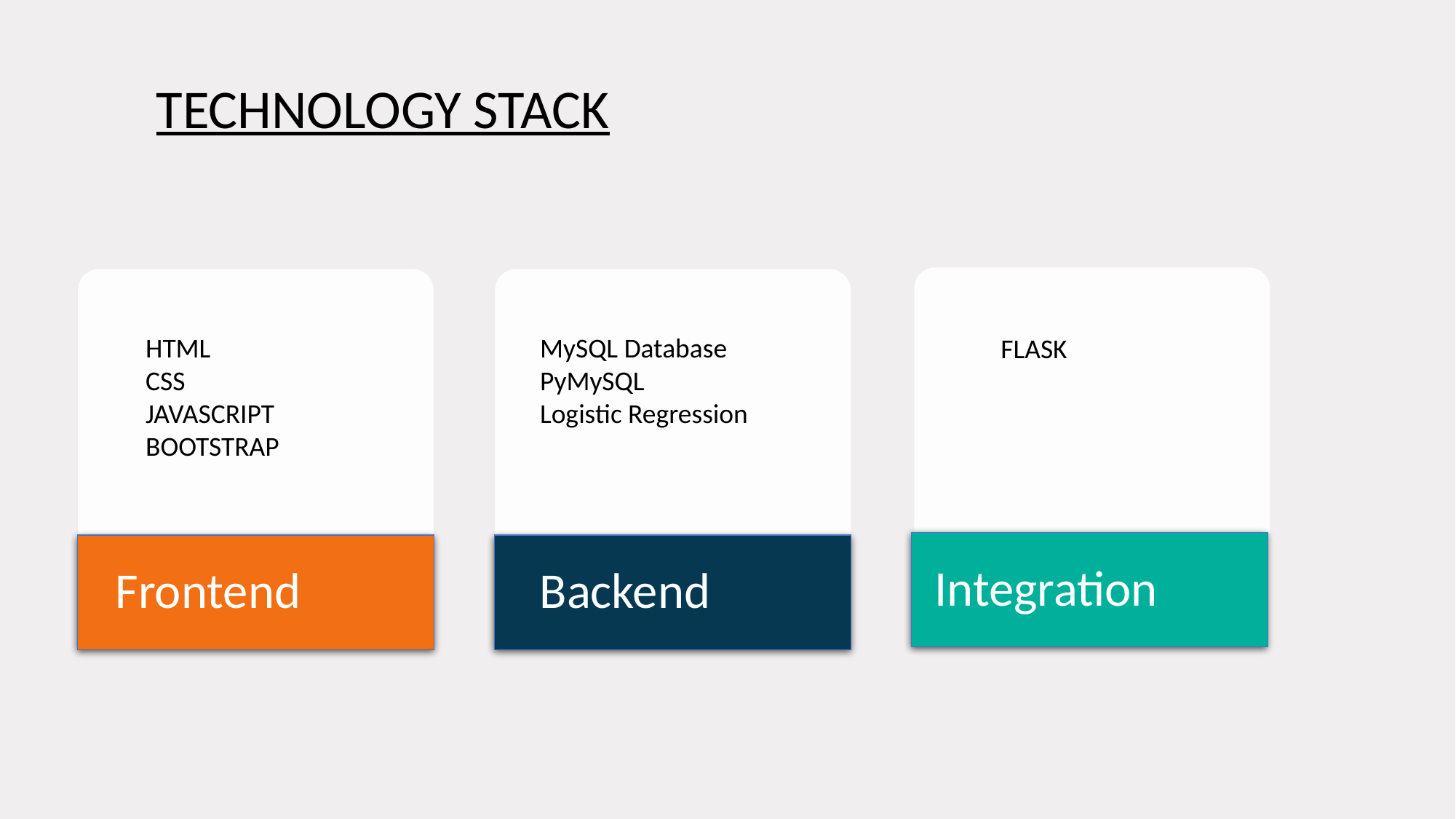

TECHNOLOGY STACK
Frontend
Backend
Integration
HTML
CSS
JAVASCRIPT
BOOTSTRAP
MySQL Database
PyMySQL
Logistic Regression
FLASK